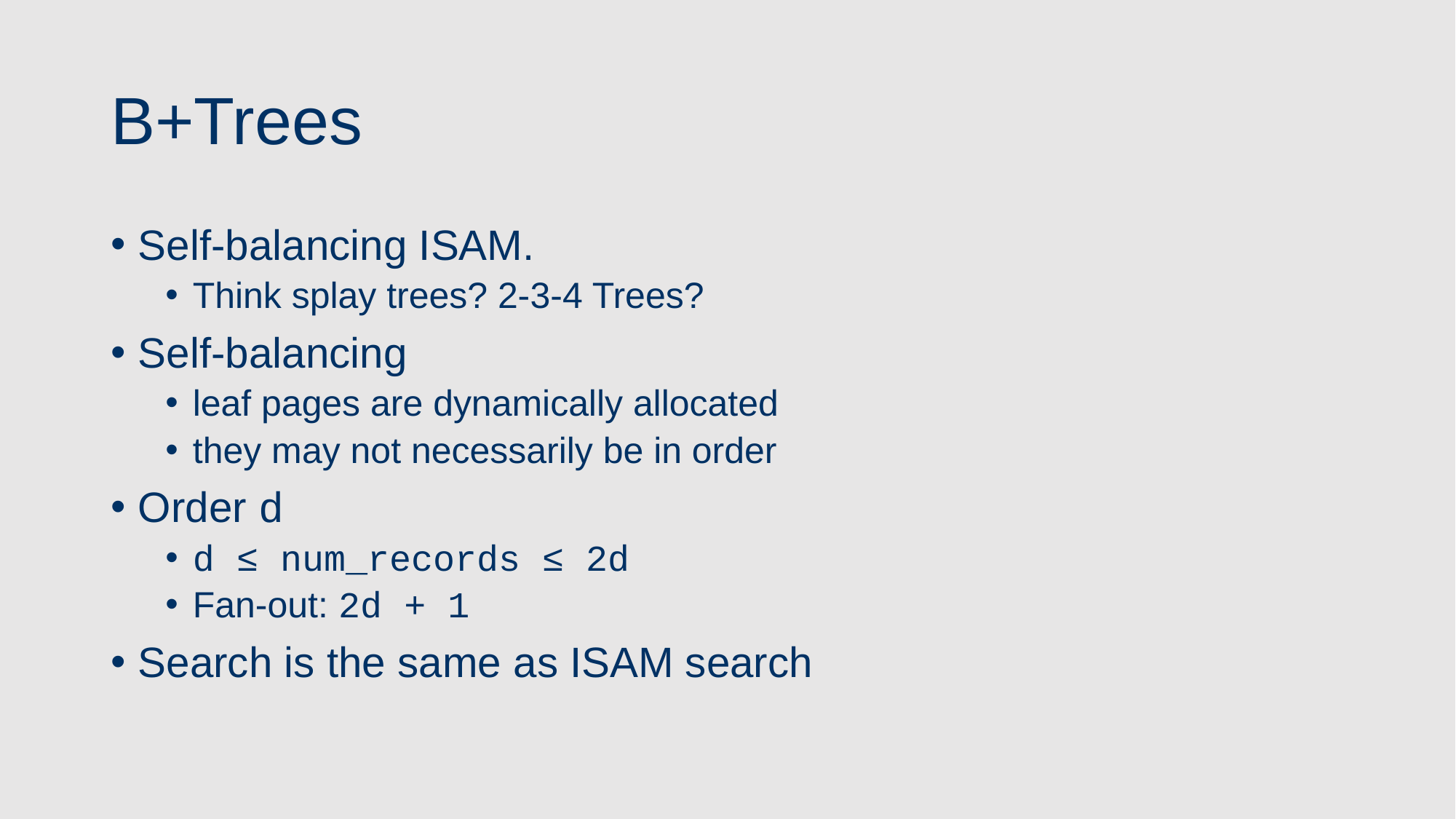

# B+Trees
Self-balancing ISAM.
Think splay trees? 2-3-4 Trees?
Self-balancing
leaf pages are dynamically allocated
they may not necessarily be in order
Order d
d ≤ num_records ≤ 2d
Fan-out: 2d + 1
Search is the same as ISAM search